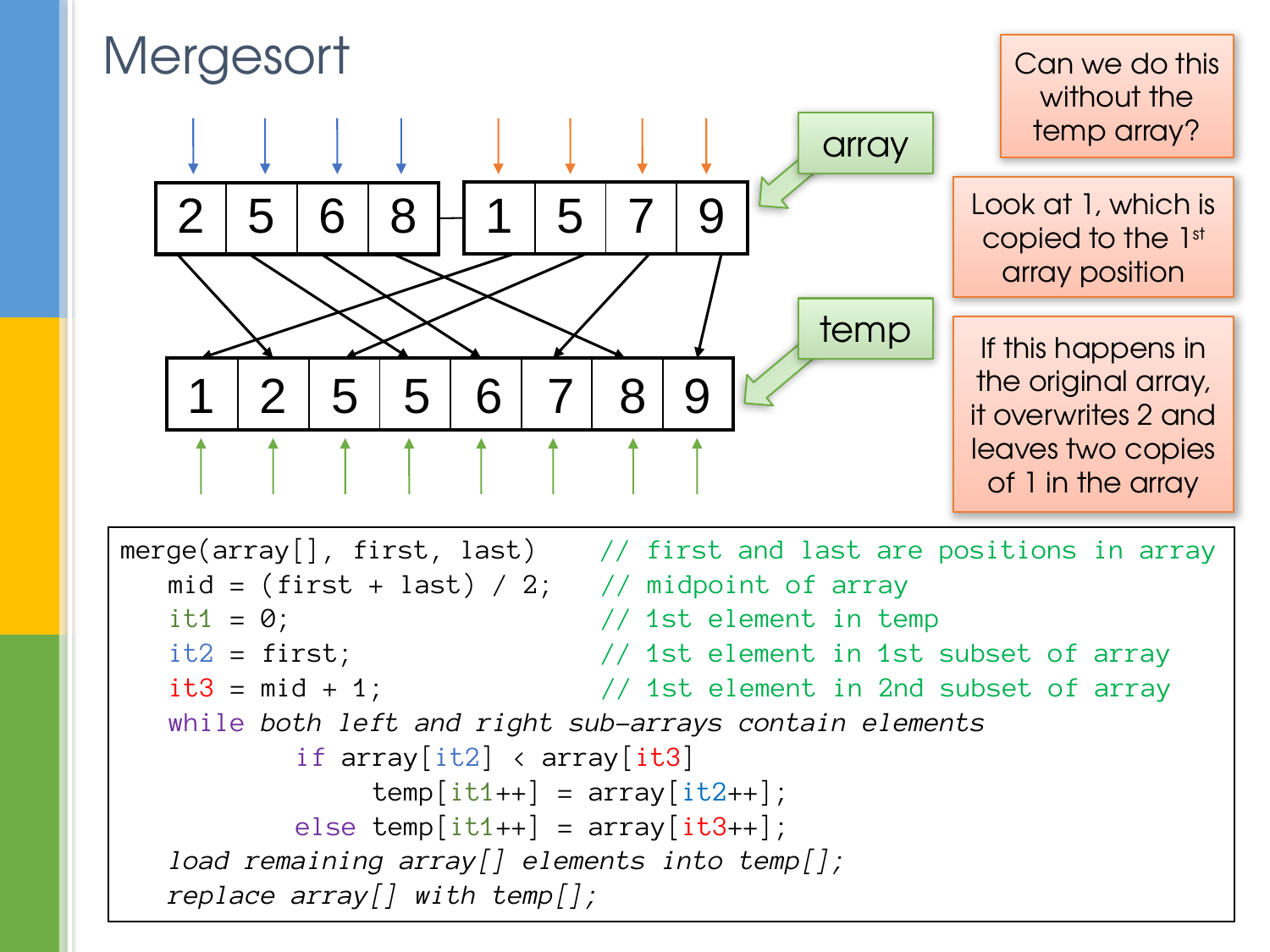

# Mergesort
Can we do this without the temp array?
array

Look at 1, which is copied to the 1st array position
| 1 | 5 | 7 | 9 |
| --- | --- | --- | --- |
| 2 | 5 | 6 | 8 |
| --- | --- | --- | --- |

temp
If this happens in the original array, it overwrites 2 and leaves two copies of 1 in the array

|  |  |  |  |  |  |  |  |
| --- | --- | --- | --- | --- | --- | --- | --- |
1
2
5
5
6
7
8
9

merge(array[], first, last)    // first and last are positions in array
	mid = (first + last) / 2;   // midpoint of array
	it1 = 0;                    // 1st element in temp
	it2 = first;                // 1st element in 1st subset of array
	it3 = mid + 1;              // 1st element in 2nd subset of array
	while both left and right sub-arrays contain elements
		if array[it2] < array[it3]
		     temp[it1++] = array[it2++];
		else temp[it1++] = array[it3++];
	load remaining array[] elements into temp[];
	replace array[] with temp[];